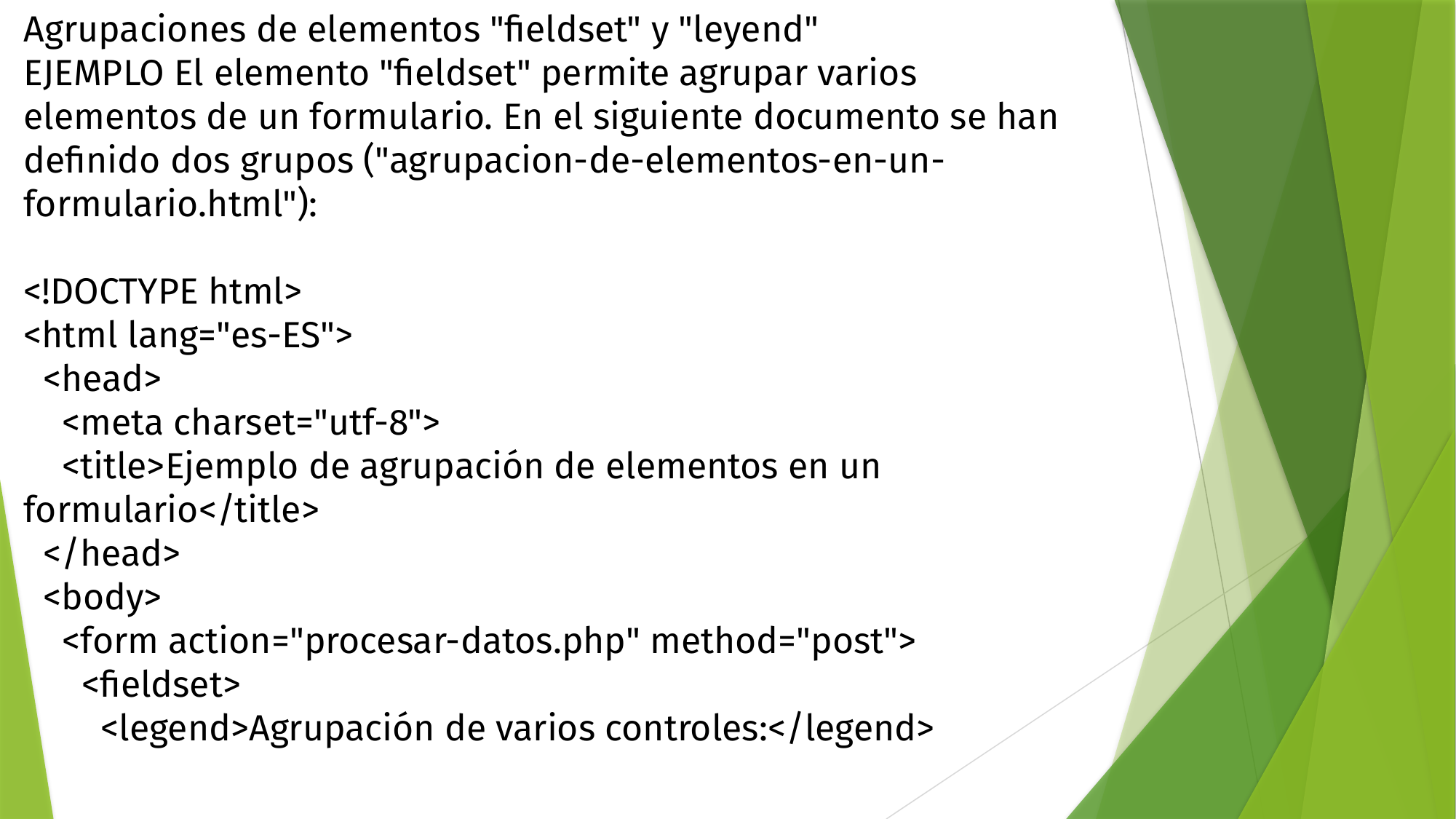

Agrupaciones de elementos "fieldset" y "leyend"
EJEMPLO El elemento "fieldset" permite agrupar varios elementos de un formulario. En el siguiente documento se han definido dos grupos ("agrupacion-de-elementos-en-un-formulario.html"):

<!DOCTYPE html>
<html lang="es-ES">
  <head>
    <meta charset="utf-8">
    <title>Ejemplo de agrupación de elementos en un formulario</title>
  </head>
  <body>
    <form action="procesar-datos.php" method="post">
      <fieldset>
        <legend>Agrupación de varios controles:</legend>